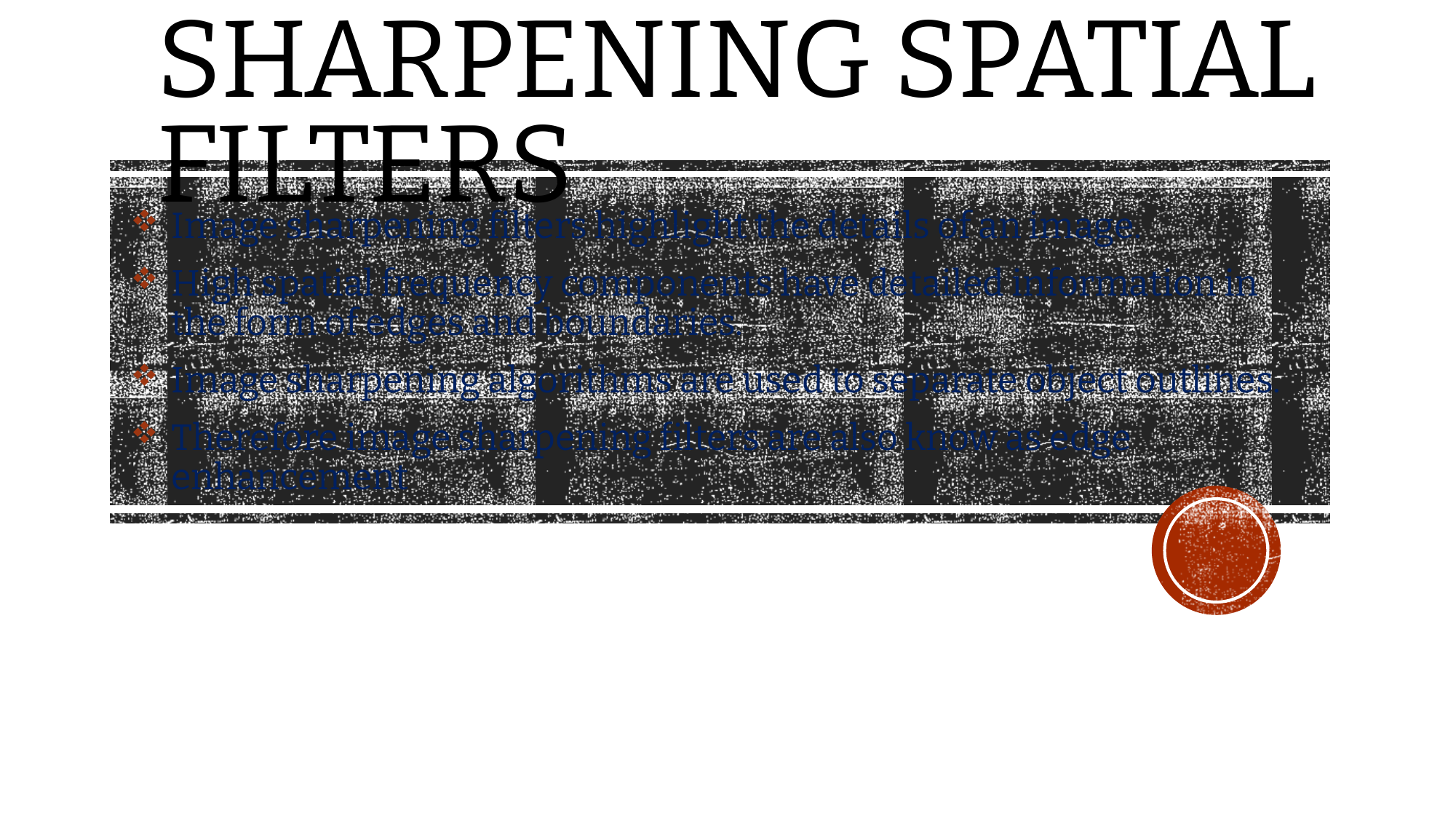

# Sharpening spatial filters
Image sharpening filters highlight the details of an image.
High spatial frequency components have detailed information in the form of edges and boundaries.
Image sharpening algorithms are used to separate object outlines.
Therefore image sharpening filters are also know as edge enhancement